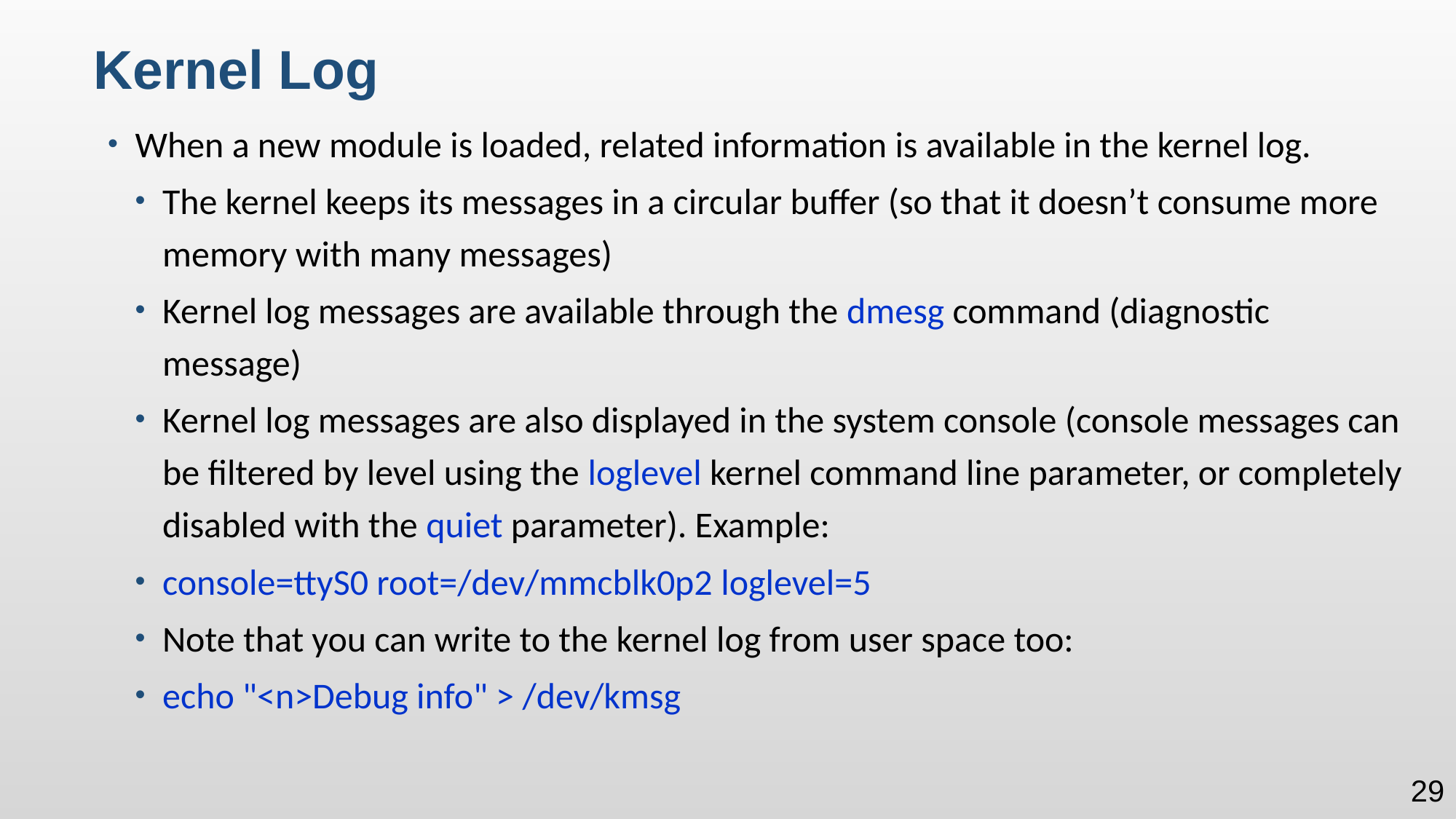

Kernel Log
When a new module is loaded, related information is available in the kernel log.
The kernel keeps its messages in a circular buffer (so that it doesn’t consume more memory with many messages)
Kernel log messages are available through the dmesg command (diagnostic message)
Kernel log messages are also displayed in the system console (console messages can be filtered by level using the loglevel kernel command line parameter, or completely disabled with the quiet parameter). Example:
console=ttyS0 root=/dev/mmcblk0p2 loglevel=5
Note that you can write to the kernel log from user space too:
echo "<n>Debug info" > /dev/kmsg
29